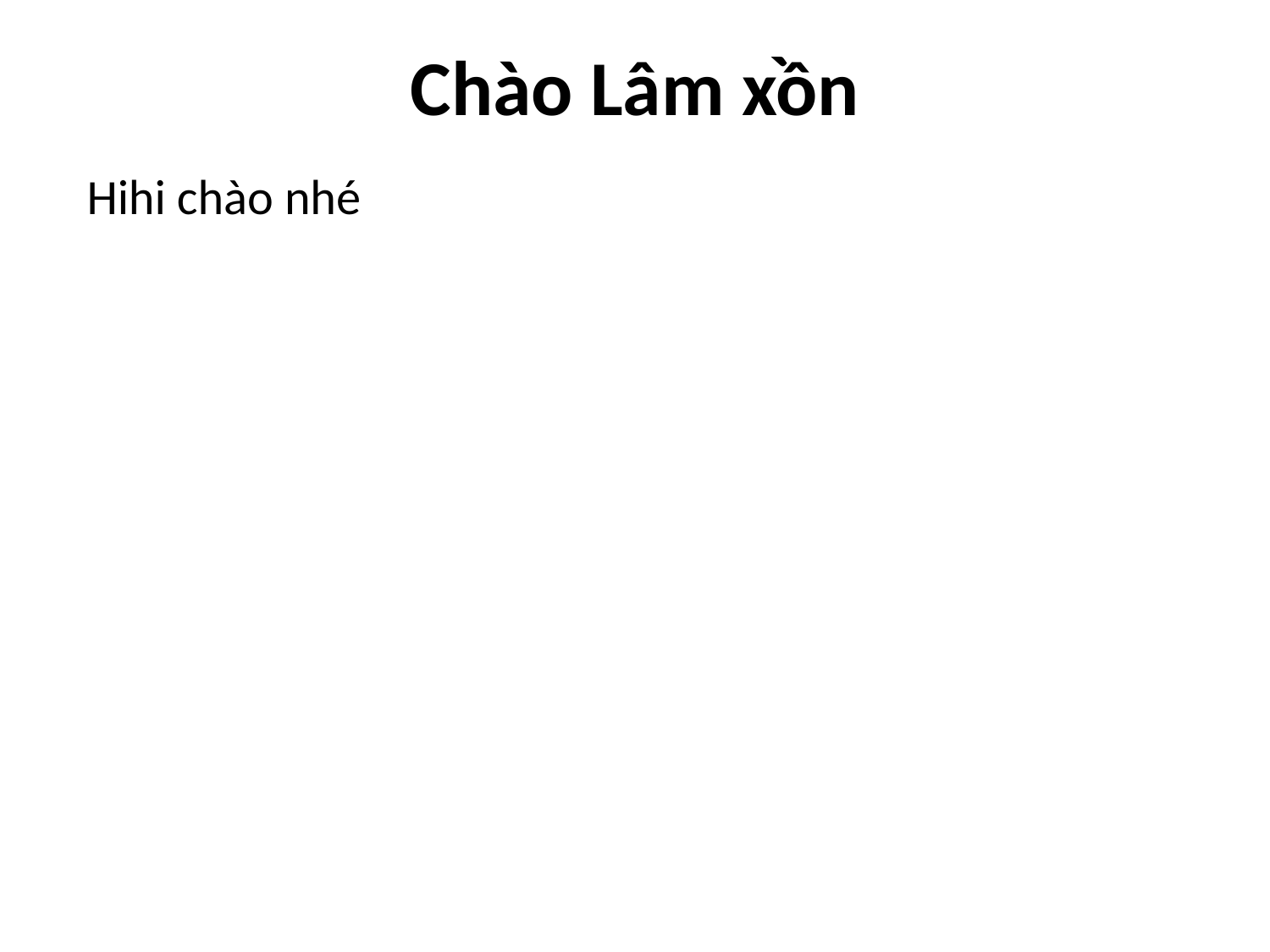

# Chào Lâm xồn
Hihi chào nhé